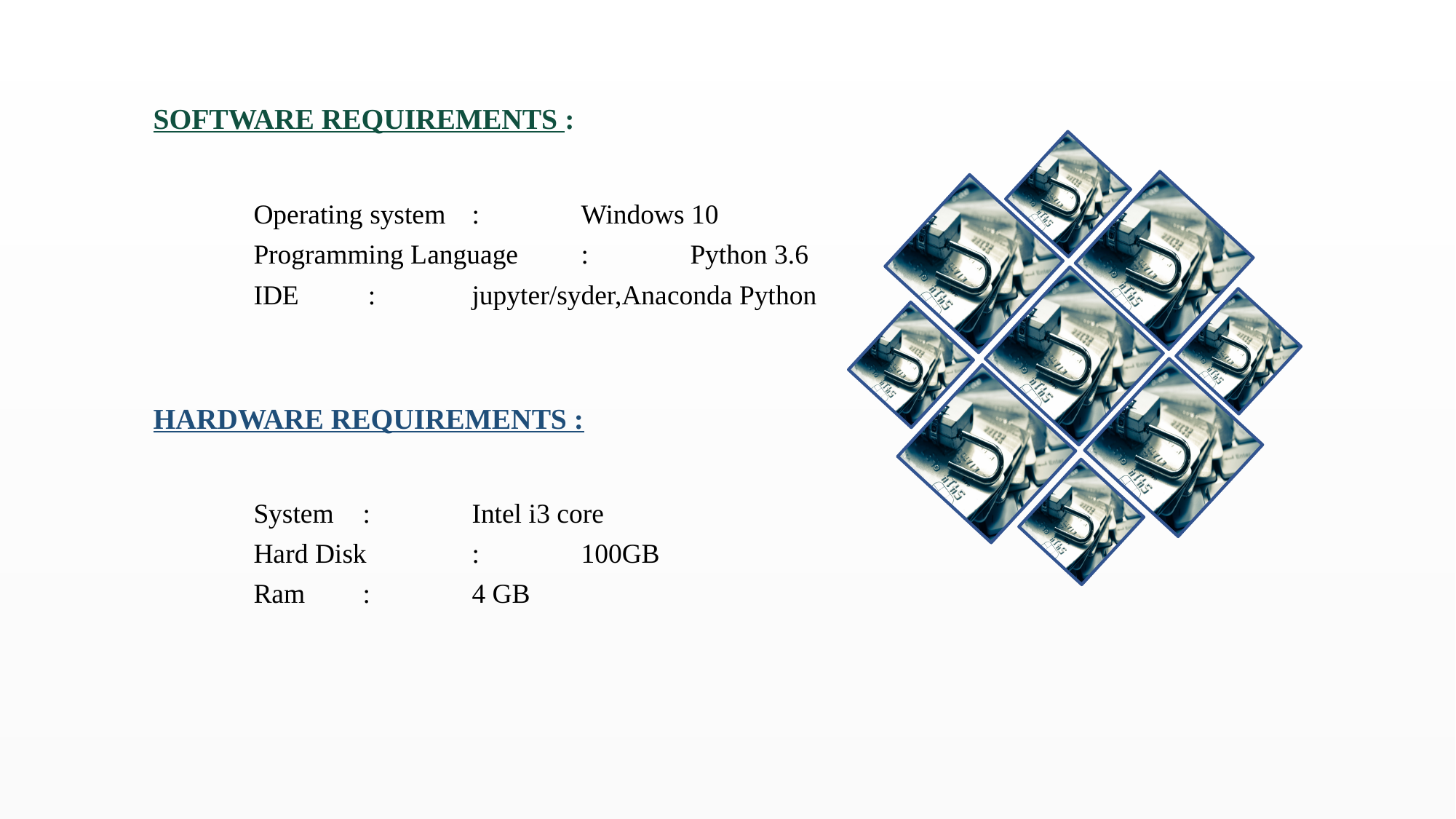

SOFTWARE REQUIREMENTS :

Operating system	:	Windows 10
Programming Language	:	Python 3.6
IDE          :	jupyter/syder,Anaconda Python

HARDWARE REQUIREMENTS :

System	:	Intel i3 core
Hard Disk	:	100GB
Ram	:	4 GB